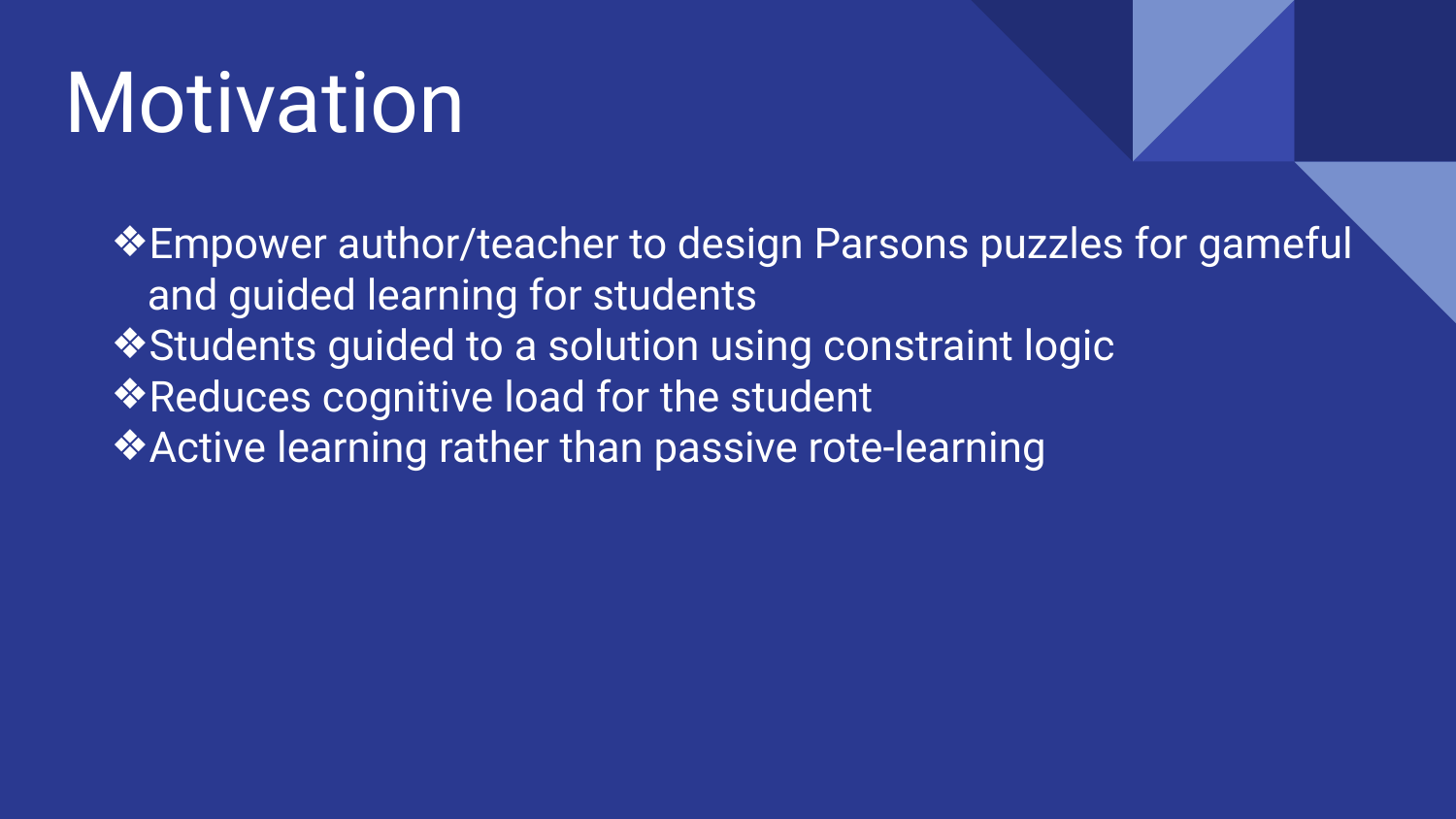

# Motivation
Empower author/teacher to design Parsons puzzles for gameful and guided learning for students
Students guided to a solution using constraint logic
Reduces cognitive load for the student
Active learning rather than passive rote-learning